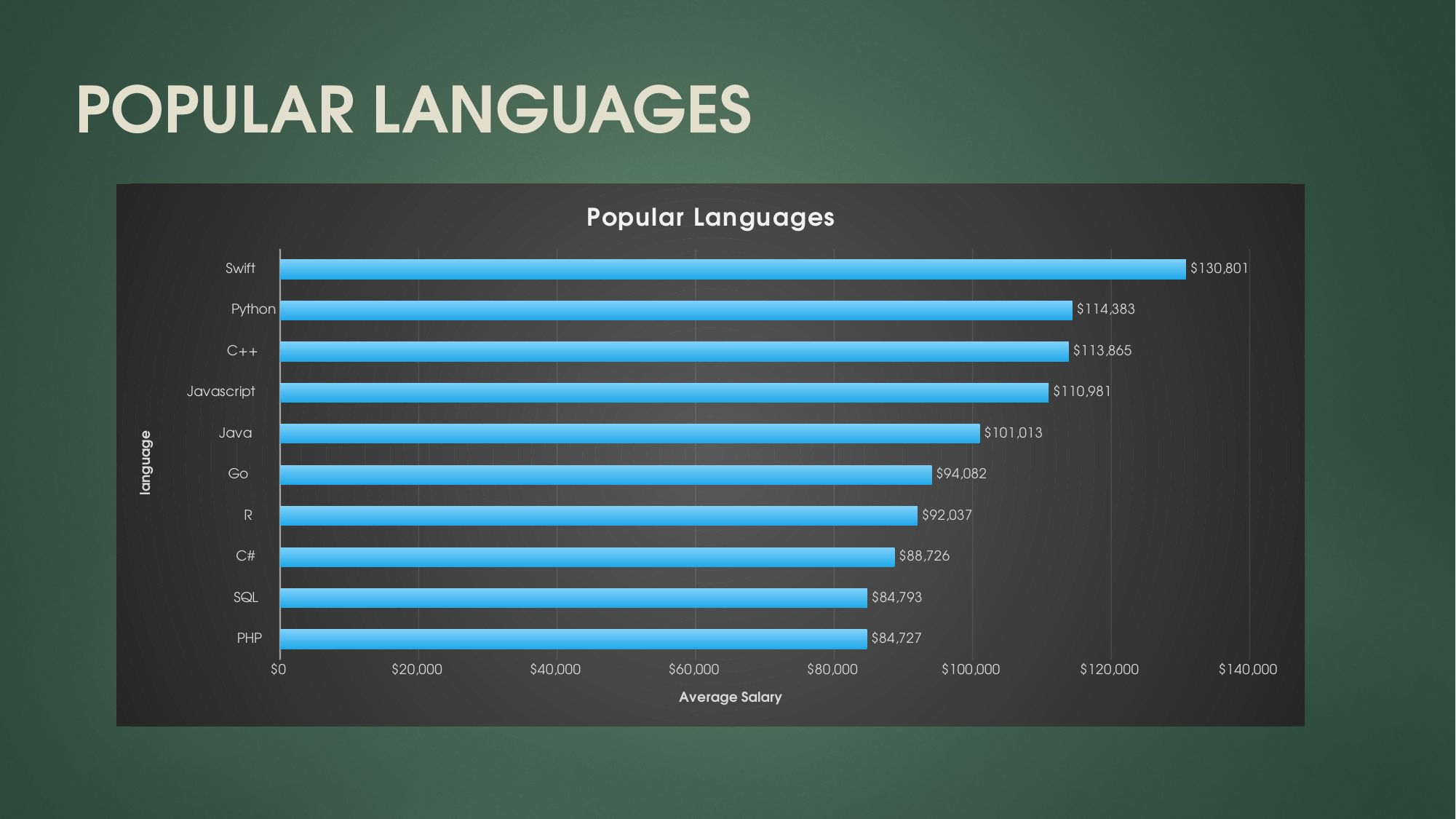

# POPULAR LANGUAGES

### Chart: Popular Languages

| Category |  |
|---|---|
|            PHP     | 84727.0 |
|         SQL      | 84793.0 |
|   C#       | 88726.0 |
|      R        | 92037.0 |
|          Go         | 94082.0 |
|      Java        | 101013.0 |
|   Javascript       | 110981.0 |
|   C++      | 113865.0 |
|  Python | 114383.0 |
|      Swift       | 130801.0 |